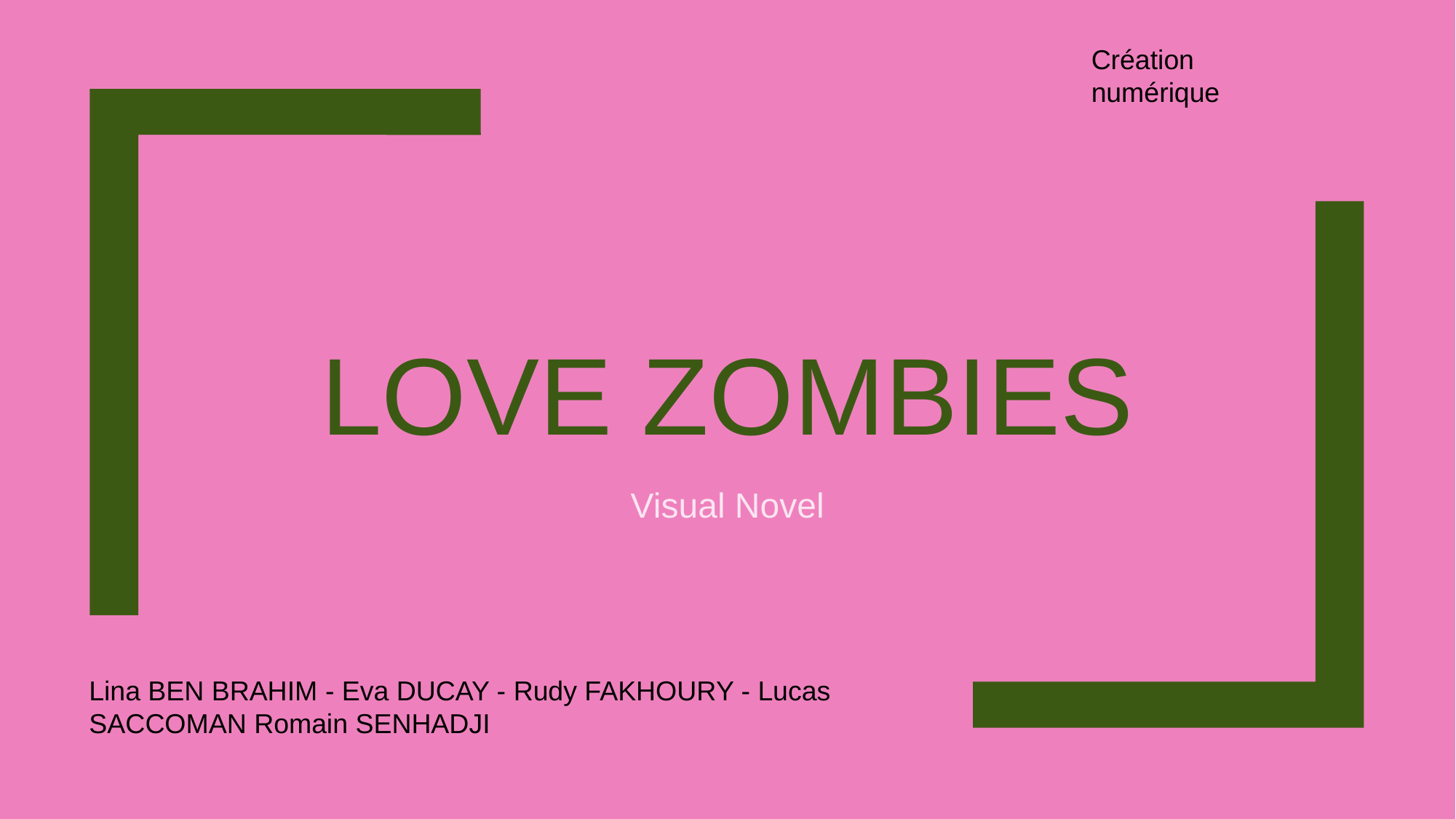

Création numérique
# Love Zombies
Visual Novel
Lina BEN BRAHIM - Eva DUCAY - Rudy FAKHOURY - Lucas SACCOMAN Romain SENHADJI